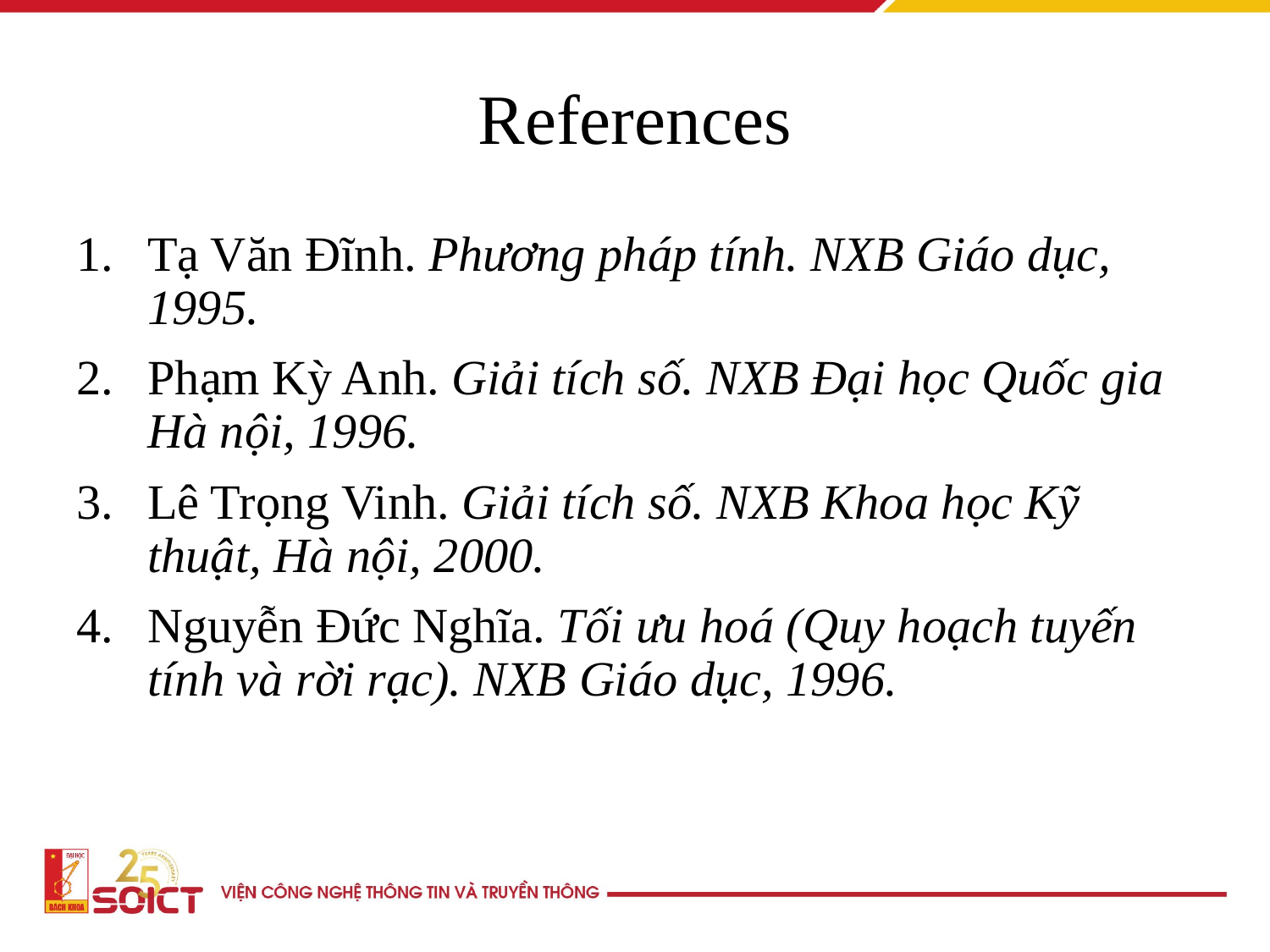

# References
Tạ Văn Đĩnh. Phương pháp tính. NXB Giáo dục, 1995.
Phạm Kỳ Anh. Giải tích số. NXB Đại học Quốc gia Hà nội, 1996.
Lê Trọng Vinh. Giải tích số. NXB Khoa học Kỹ thuật, Hà nội, 2000.
Nguyễn Đức Nghĩa. Tối ưu hoá (Quy hoạch tuyến tính và rời rạc). NXB Giáo dục, 1996.